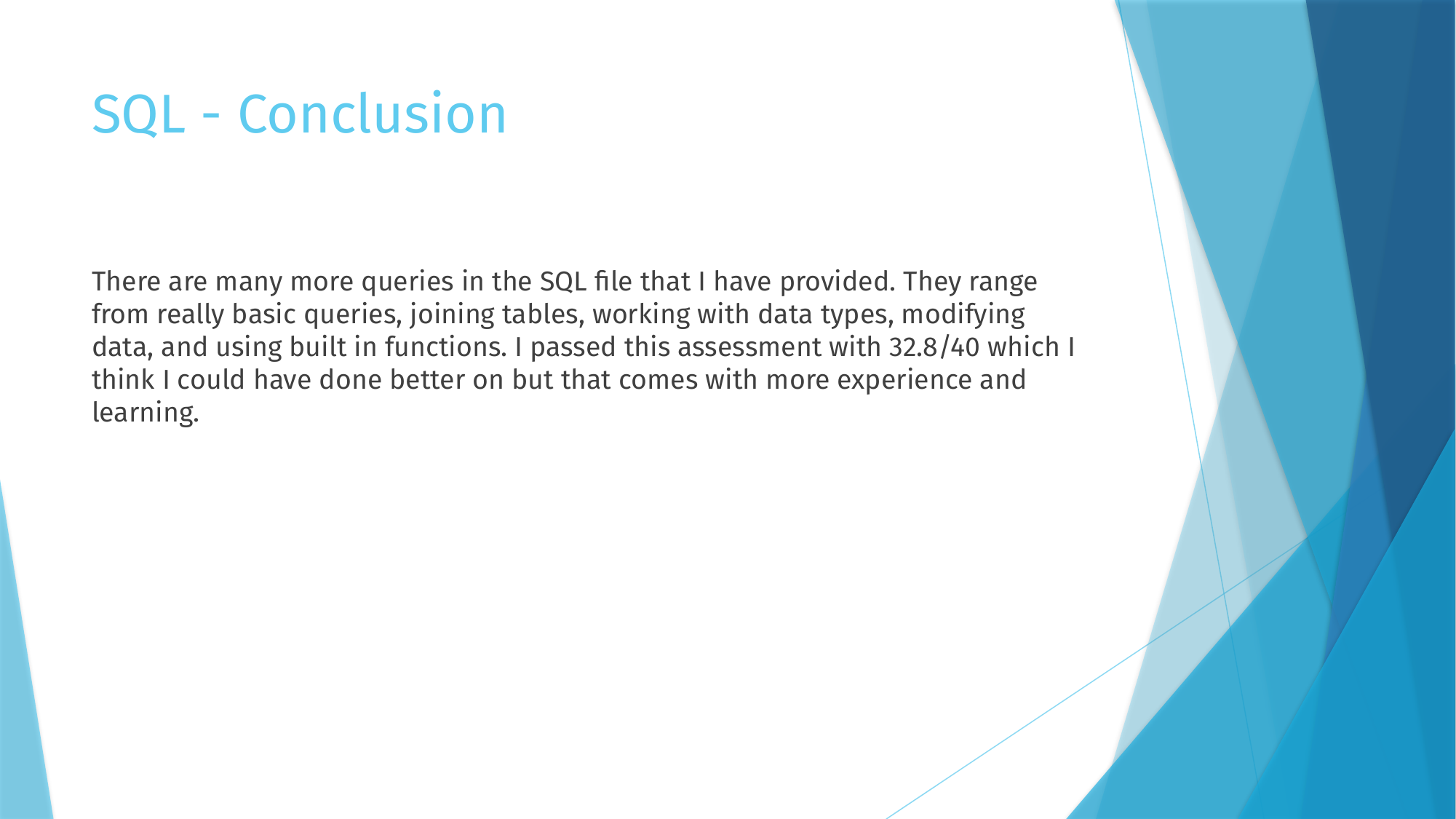

# SQL - Conclusion
There are many more queries in the SQL file that I have provided. They range from really basic queries, joining tables, working with data types, modifying data, and using built in functions. I passed this assessment with 32.8/40 which I think I could have done better on but that comes with more experience and learning.